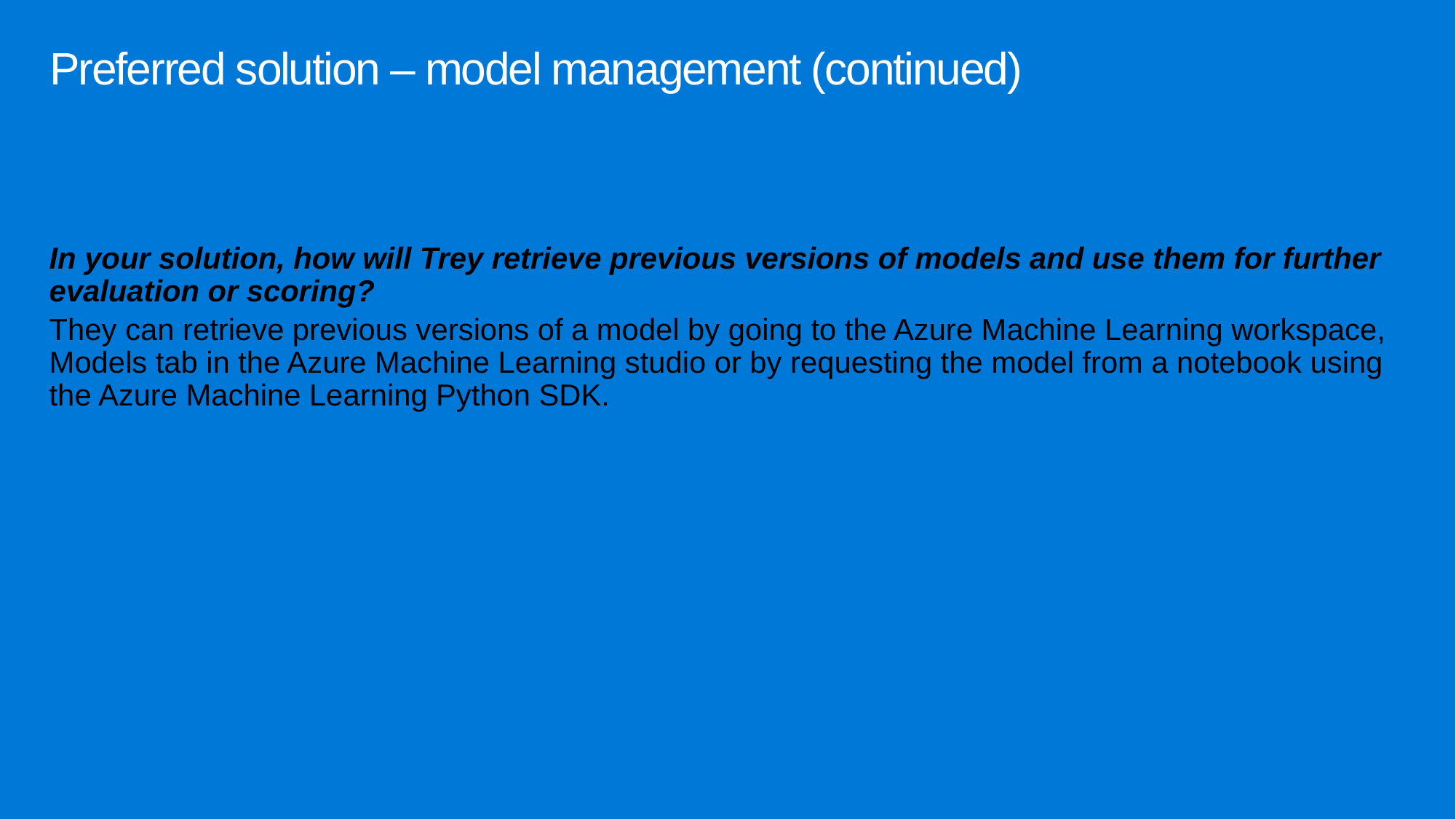

# Preferred solution – model management (continued)
In your solution, how will Trey retrieve previous versions of models and use them for further evaluation or scoring?
They can retrieve previous versions of a model by going to the Azure Machine Learning workspace, Models tab in the Azure Machine Learning studio or by requesting the model from a notebook using the Azure Machine Learning Python SDK.